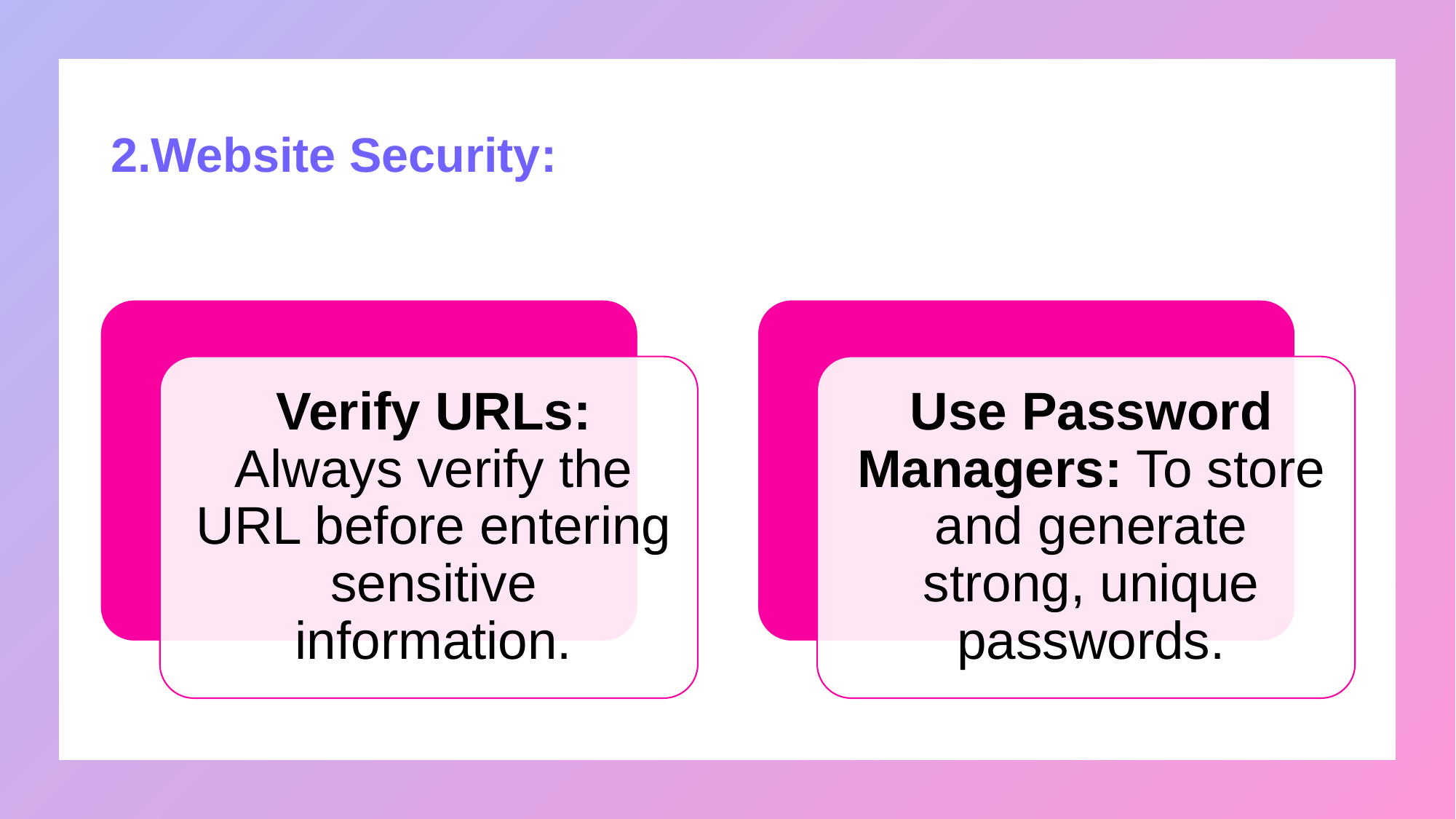

# 2.Website Security:

Verify URLs: Always verify the URL before entering sensitive information.
Use Password Managers: To store and generate strong, unique passwords.